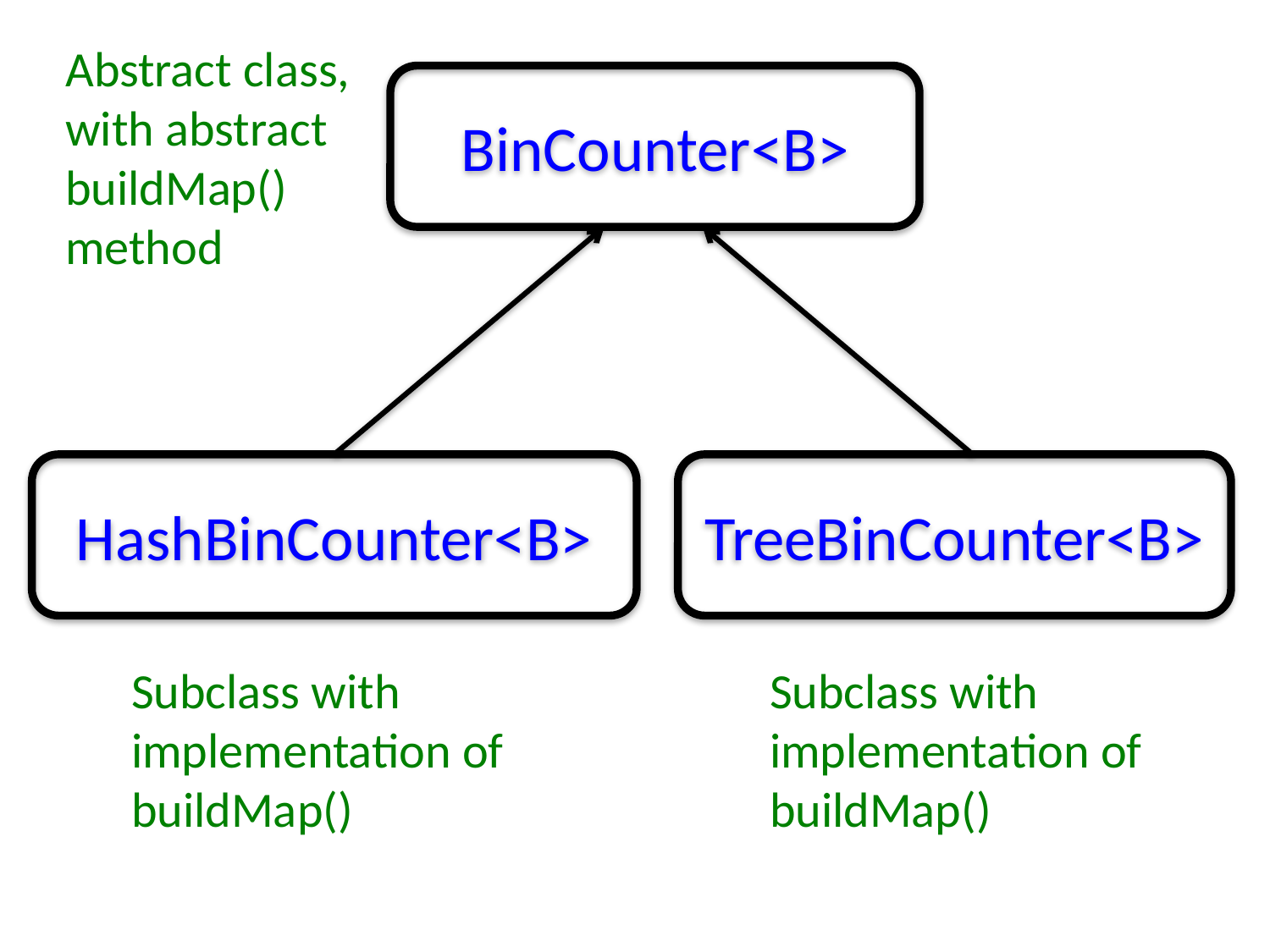

Abstract class,
with abstract
buildMap()
method
BinCounter<B>
HashBinCounter<B>
TreeBinCounter<B>
Subclass with implementation of
buildMap()
Subclass with implementation of
buildMap()